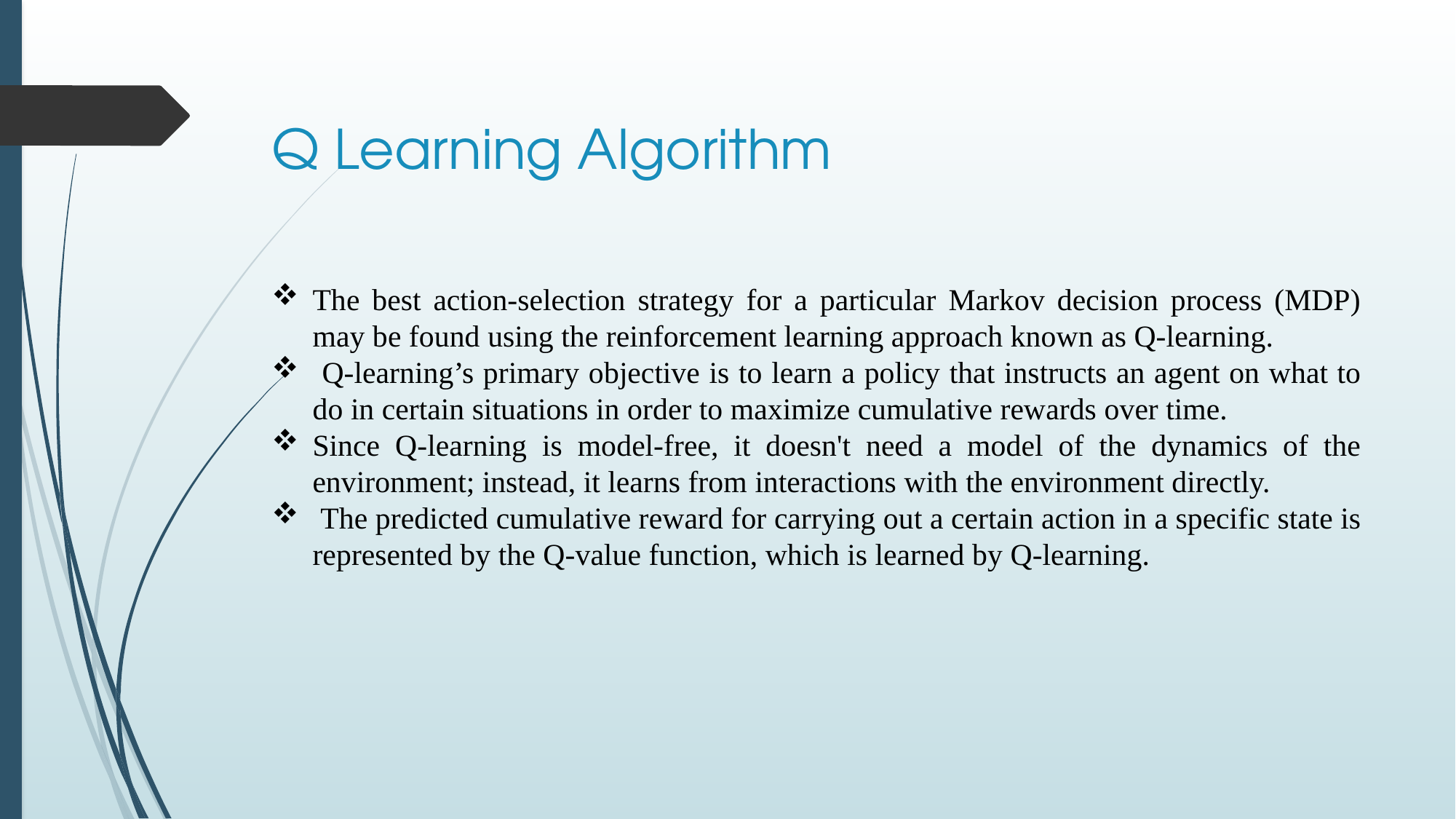

# Q Learning Algorithm
The best action-selection strategy for a particular Markov decision process (MDP) may be found using the reinforcement learning approach known as Q-learning.
 Q-learning’s primary objective is to learn a policy that instructs an agent on what to do in certain situations in order to maximize cumulative rewards over time.
Since Q-learning is model-free, it doesn't need a model of the dynamics of the environment; instead, it learns from interactions with the environment directly.
 The predicted cumulative reward for carrying out a certain action in a specific state is represented by the Q-value function, which is learned by Q-learning.